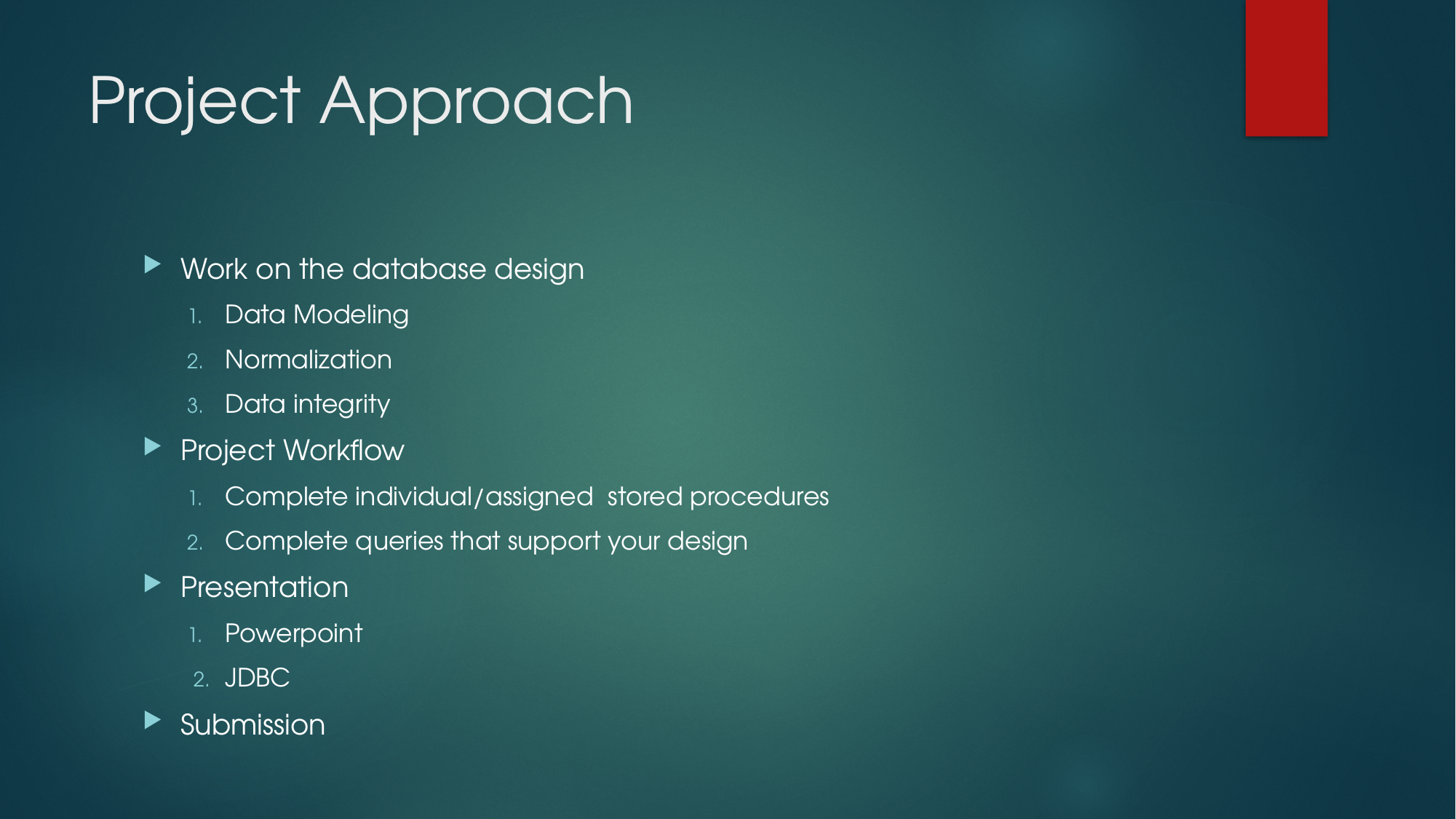

# Project Approach
Work on the database design
Data Modeling
Normalization
Data integrity
Project Workflow
Complete individual/assigned  stored procedures
Complete queries that support your design
Presentation
Powerpoint
JDBC
Submission